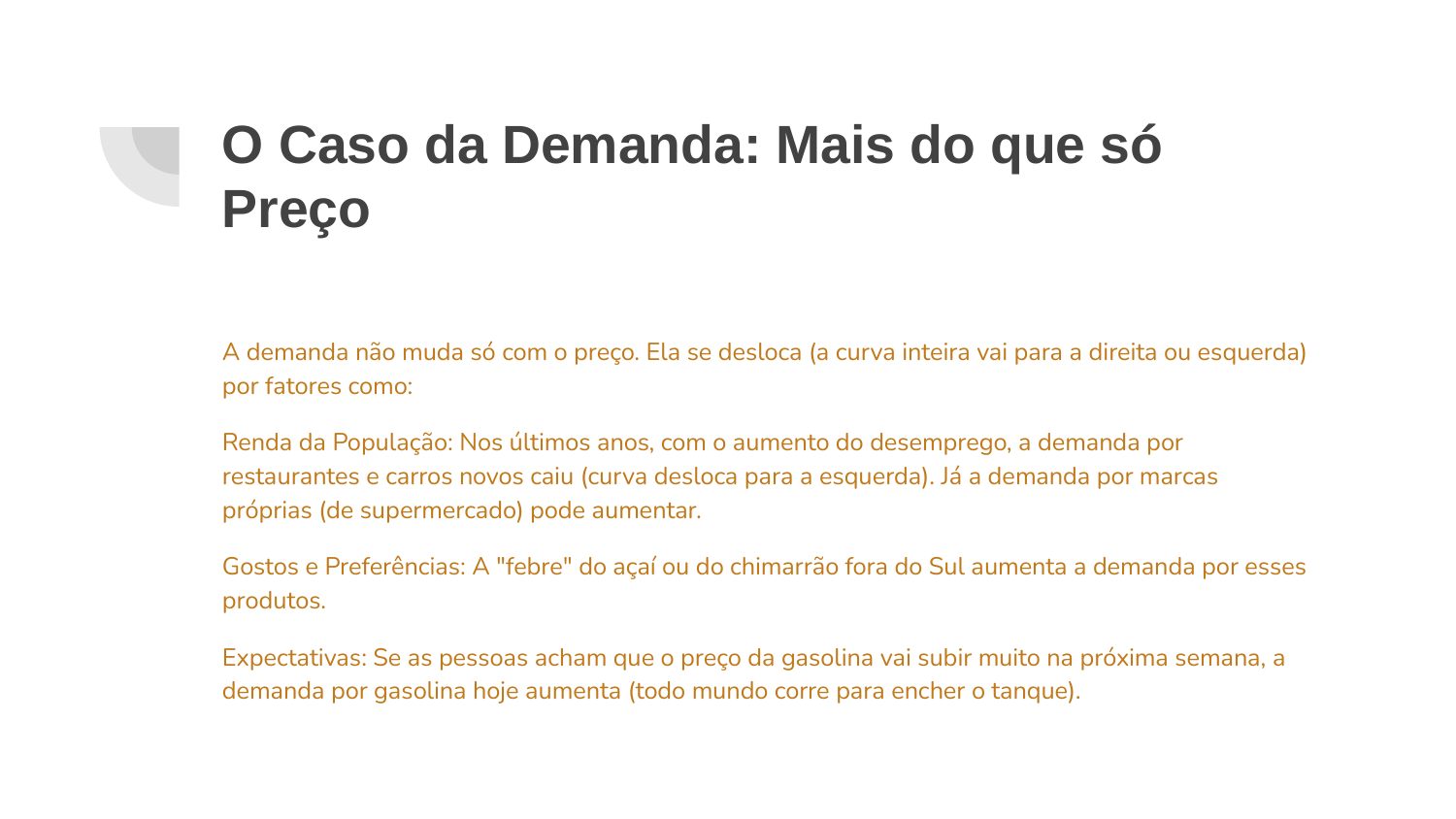

# O Caso da Demanda: Mais do que só Preço
A demanda não muda só com o preço. Ela se desloca (a curva inteira vai para a direita ou esquerda) por fatores como:
Renda da População: Nos últimos anos, com o aumento do desemprego, a demanda por restaurantes e carros novos caiu (curva desloca para a esquerda). Já a demanda por marcas próprias (de supermercado) pode aumentar.
Gostos e Preferências: A "febre" do açaí ou do chimarrão fora do Sul aumenta a demanda por esses produtos.
Expectativas: Se as pessoas acham que o preço da gasolina vai subir muito na próxima semana, a demanda por gasolina hoje aumenta (todo mundo corre para encher o tanque).